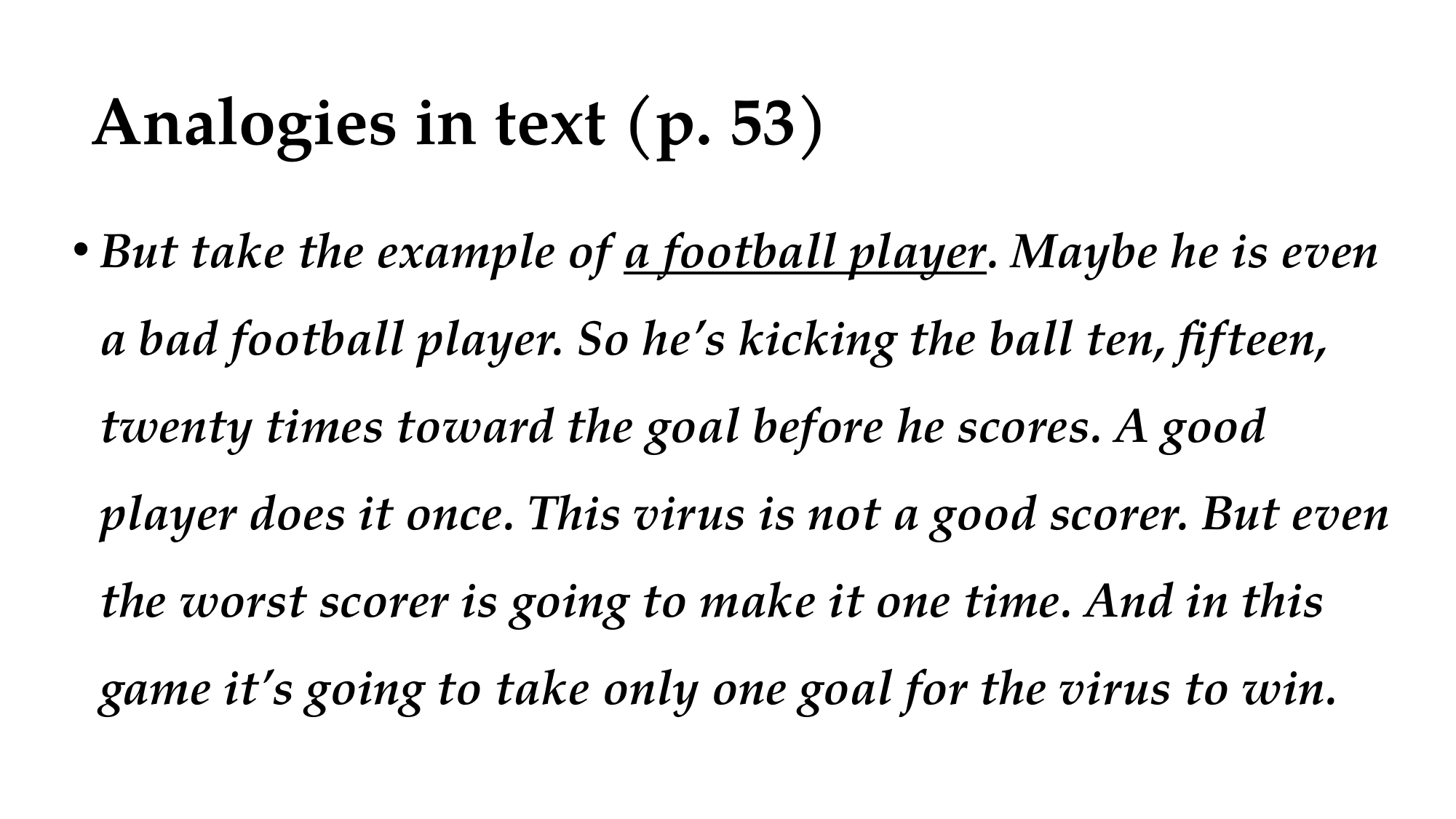

# Analogies in text (p. 53)
But take the example of a football player. Maybe he is even a bad football player. So he’s kicking the ball ten, fifteen, twenty times toward the goal before he scores. A good player does it once. This virus is not a good scorer. But even the worst scorer is going to make it one time. And in this game it’s going to take only one goal for the virus to win.